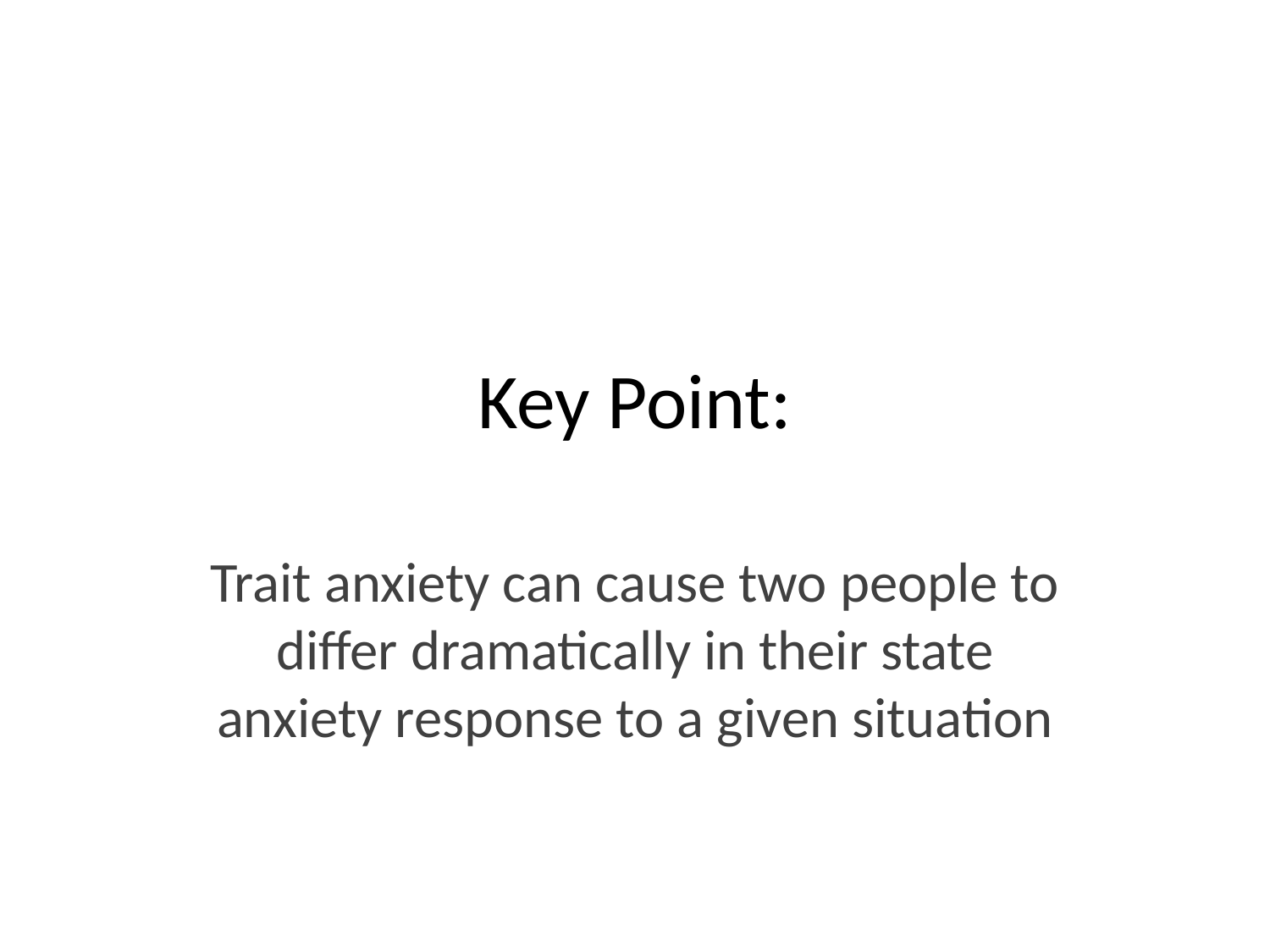

# Key Point:
Trait anxiety can cause two people to differ dramatically in their state anxiety response to a given situation